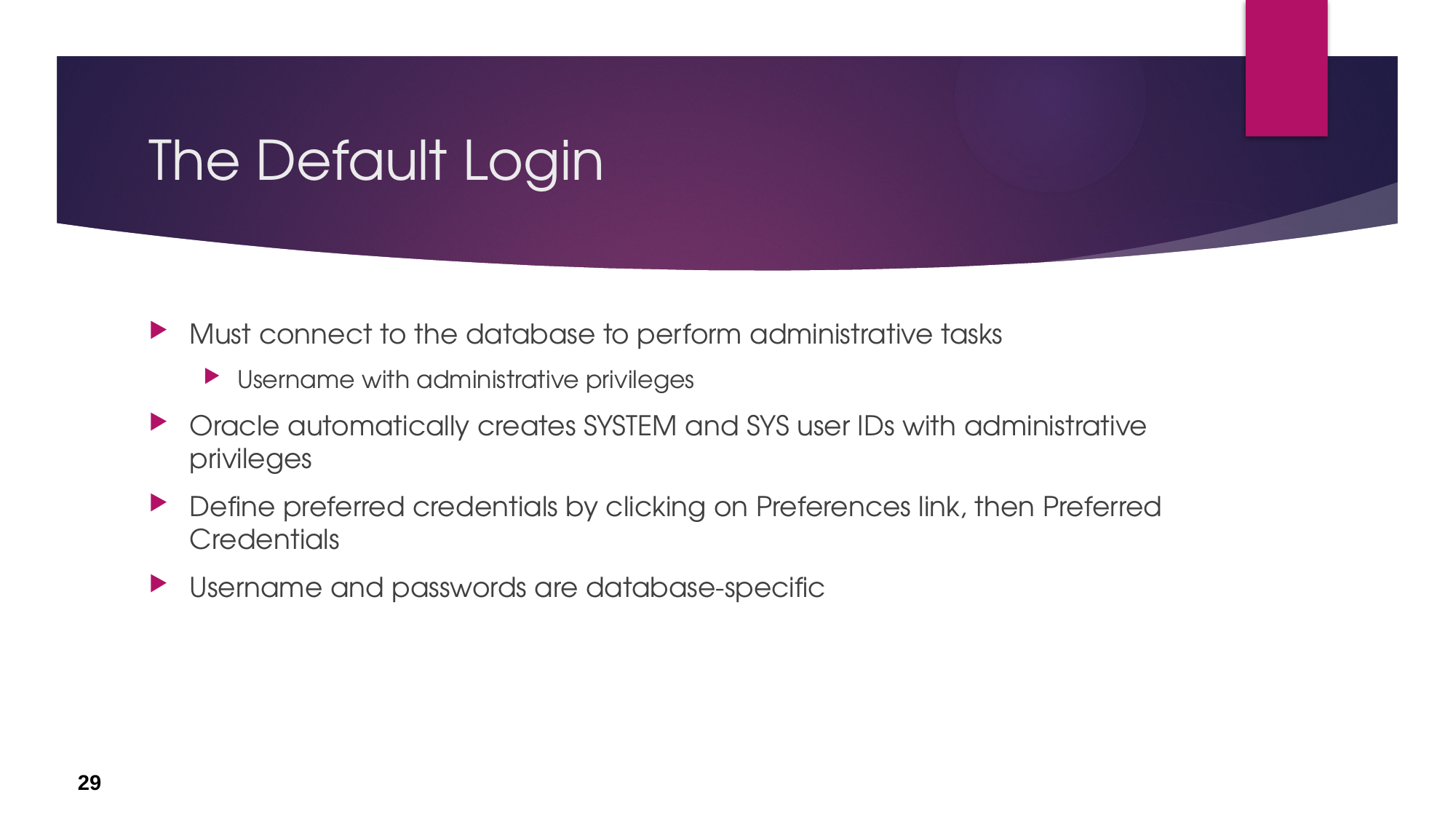

# The Default Login
Must connect to the database to perform administrative tasks
Username with administrative privileges
Oracle automatically creates SYSTEM and SYS user IDs with administrative privileges
Define preferred credentials by clicking on Preferences link, then Preferred Credentials
Username and passwords are database-specific
29